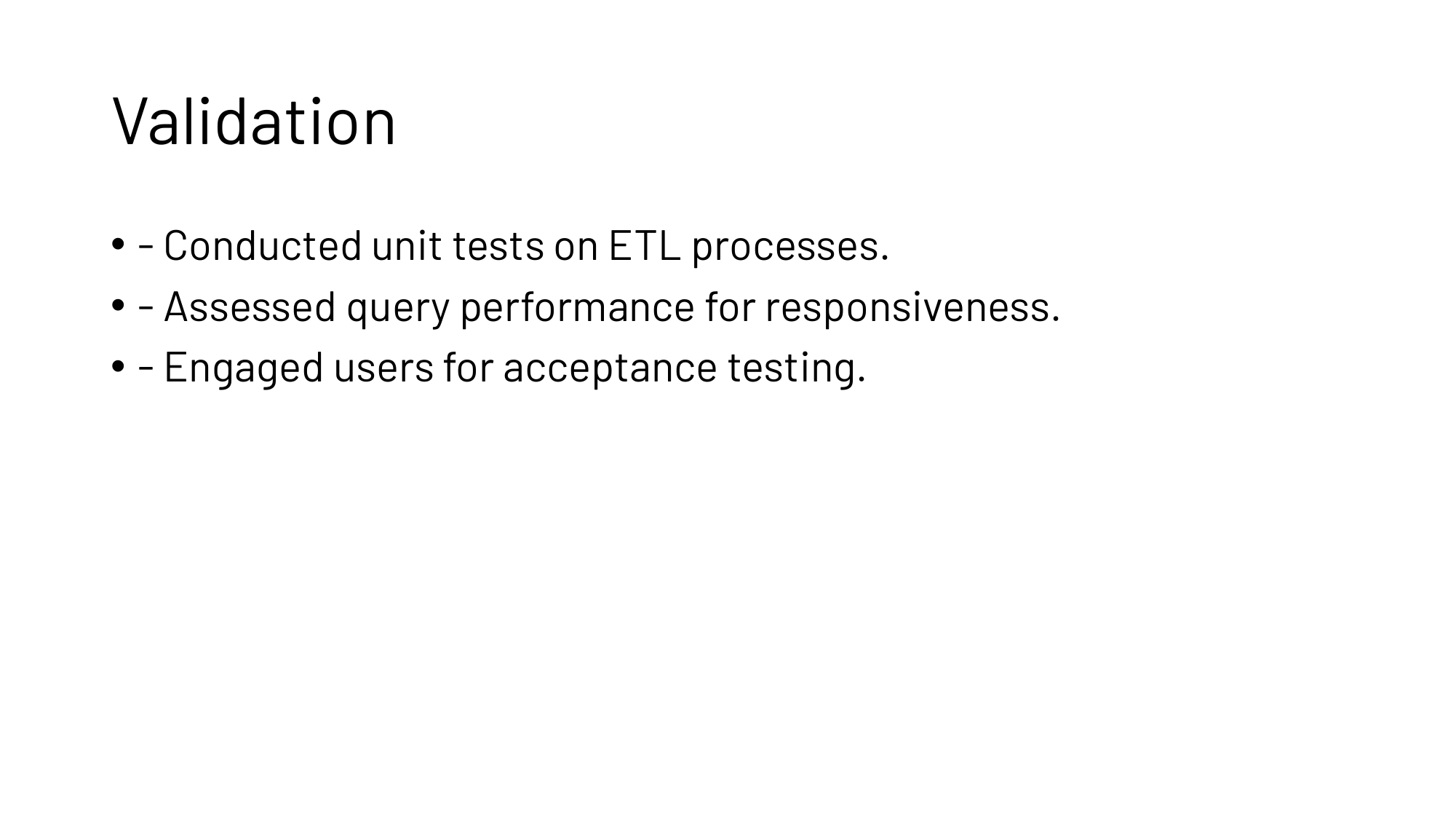

# Validation
- Conducted unit tests on ETL processes.
- Assessed query performance for responsiveness.
- Engaged users for acceptance testing.